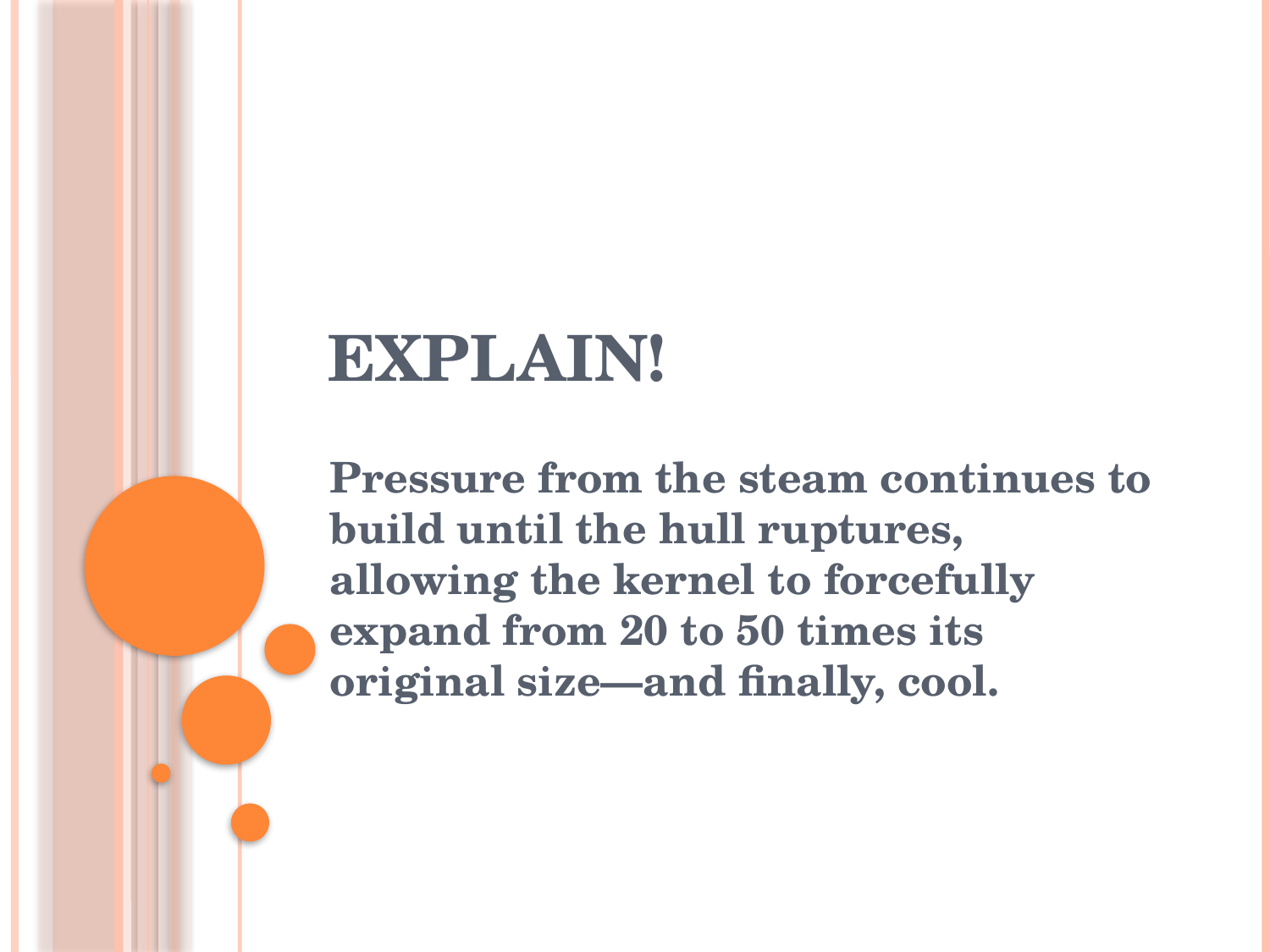

# explain!
Pressure from the steam continues to build until the hull ruptures, allowing the kernel to forcefully expand from 20 to 50 times its original size—and finally, cool.